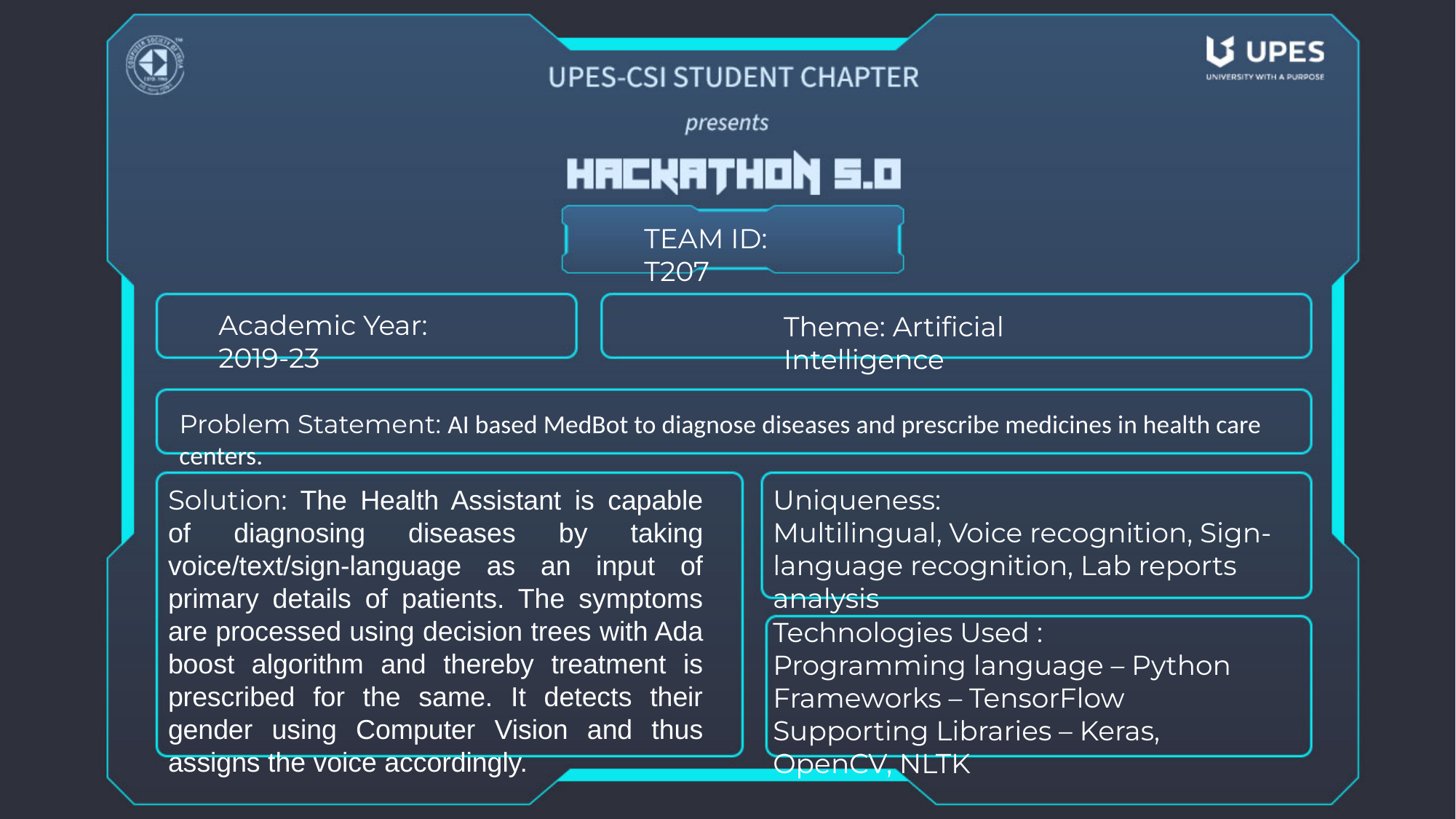

TEAM ID: T207
Academic Year: 2019-23
Theme: Artificial Intelligence
Problem Statement: AI based MedBot to diagnose diseases and prescribe medicines in health care centers.
Solution: The Health Assistant is capable of diagnosing diseases by taking voice/text/sign-language as an input of primary details of patients. The symptoms are processed using decision trees with Ada boost algorithm and thereby treatment is prescribed for the same. It detects their gender using Computer Vision and thus assigns the voice accordingly.
Uniqueness:
Multilingual, Voice recognition, Sign-language recognition, Lab reports analysis
Technologies Used :
Programming language – Python
Frameworks – TensorFlow
Supporting Libraries – Keras, OpenCV, NLTK